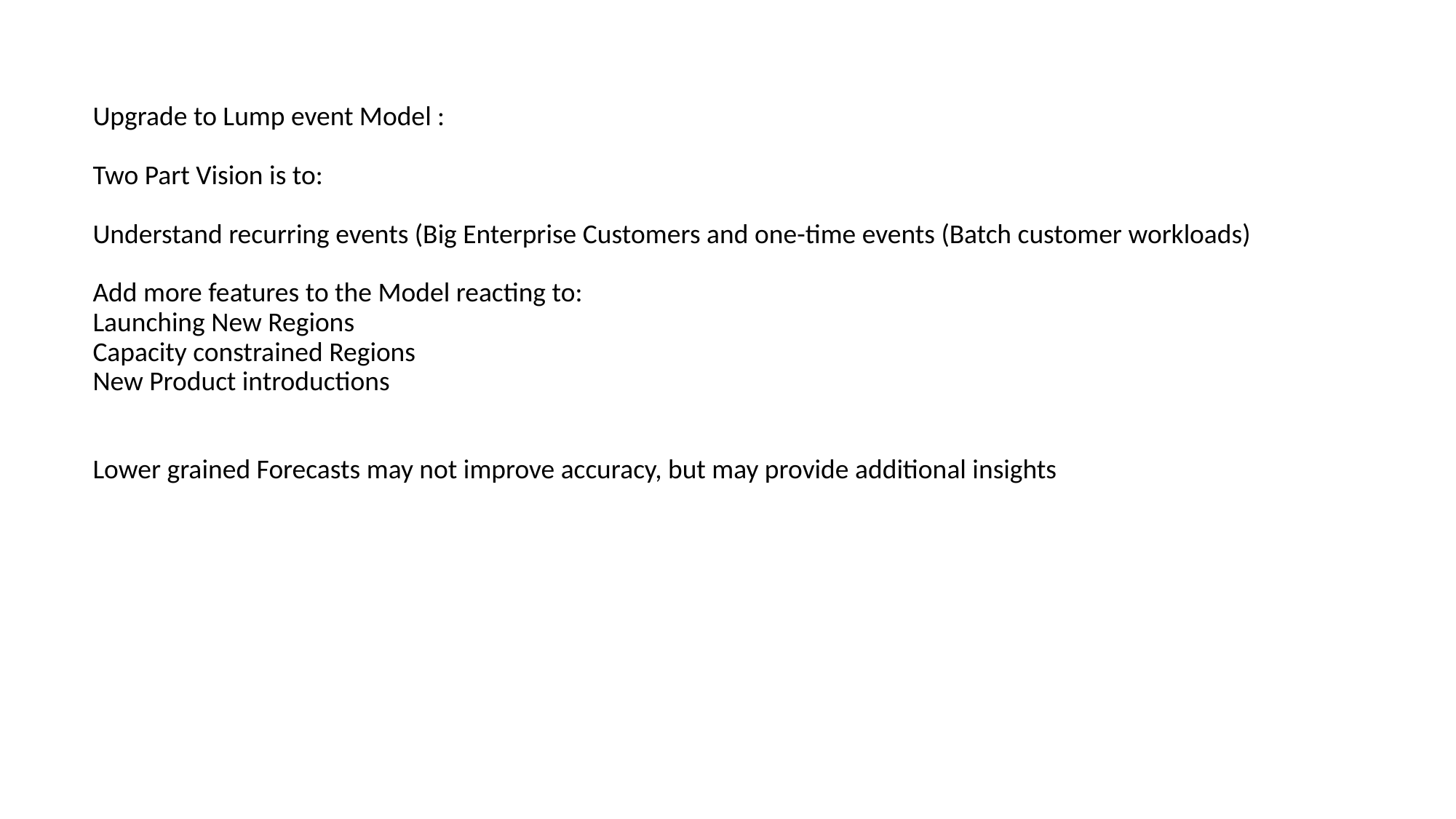

# Upgrade to Lump event Model :   Two Part Vision is to:   Understand recurring events (Big Enterprise Customers and one-time events (Batch customer workloads)   Add more features to the Model reacting to: Launching New Regions Capacity constrained Regions New Product introductions Lower grained Forecasts may not improve accuracy, but may provide additional insights